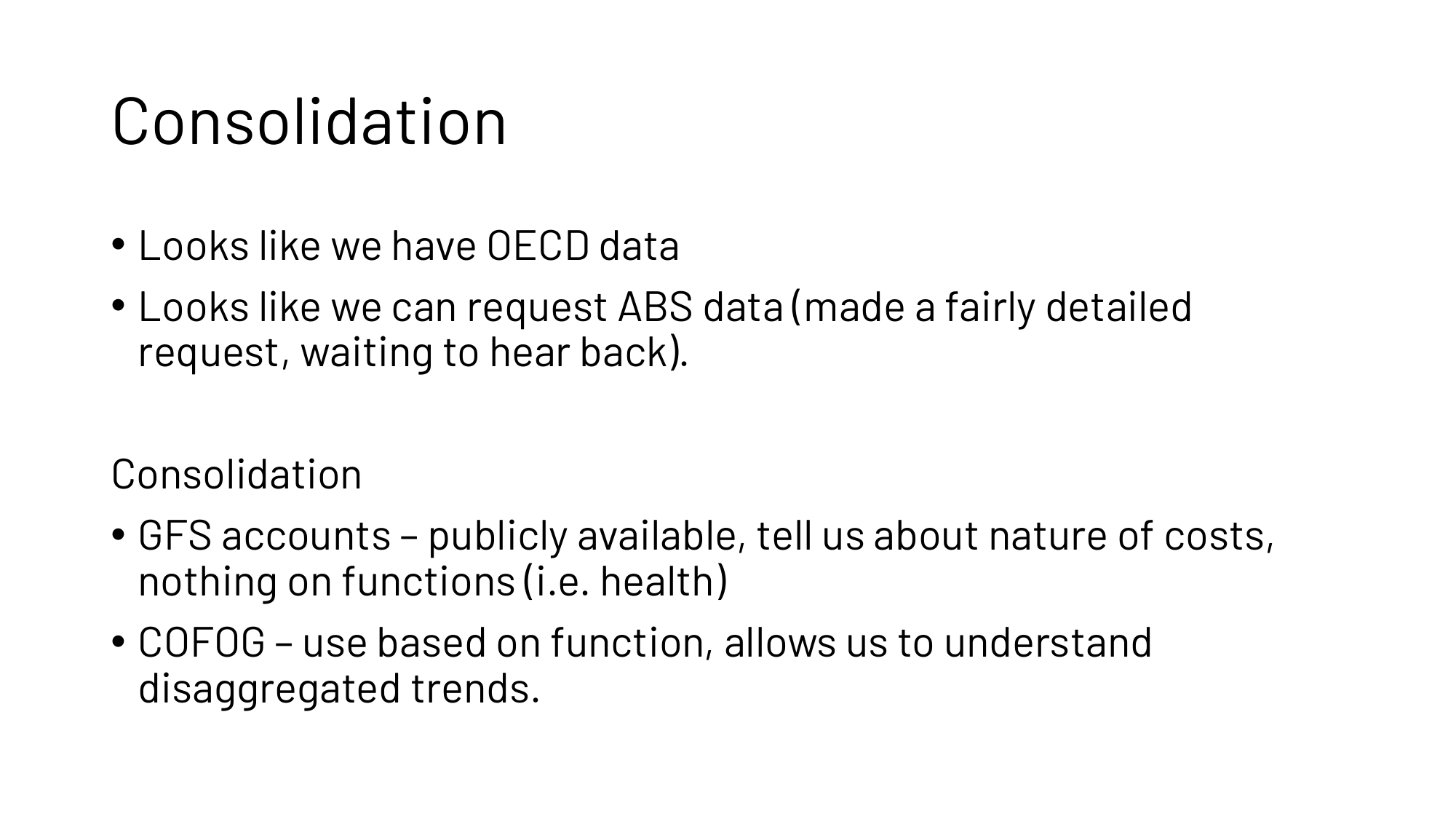

# Consolidation
Looks like we have OECD data
Looks like we can request ABS data (made a fairly detailed request, waiting to hear back).

Consolidation
GFS accounts – publicly available, tell us about nature of costs, nothing on functions (i.e. health)
COFOG – use based on function, allows us to understand disaggregated trends.